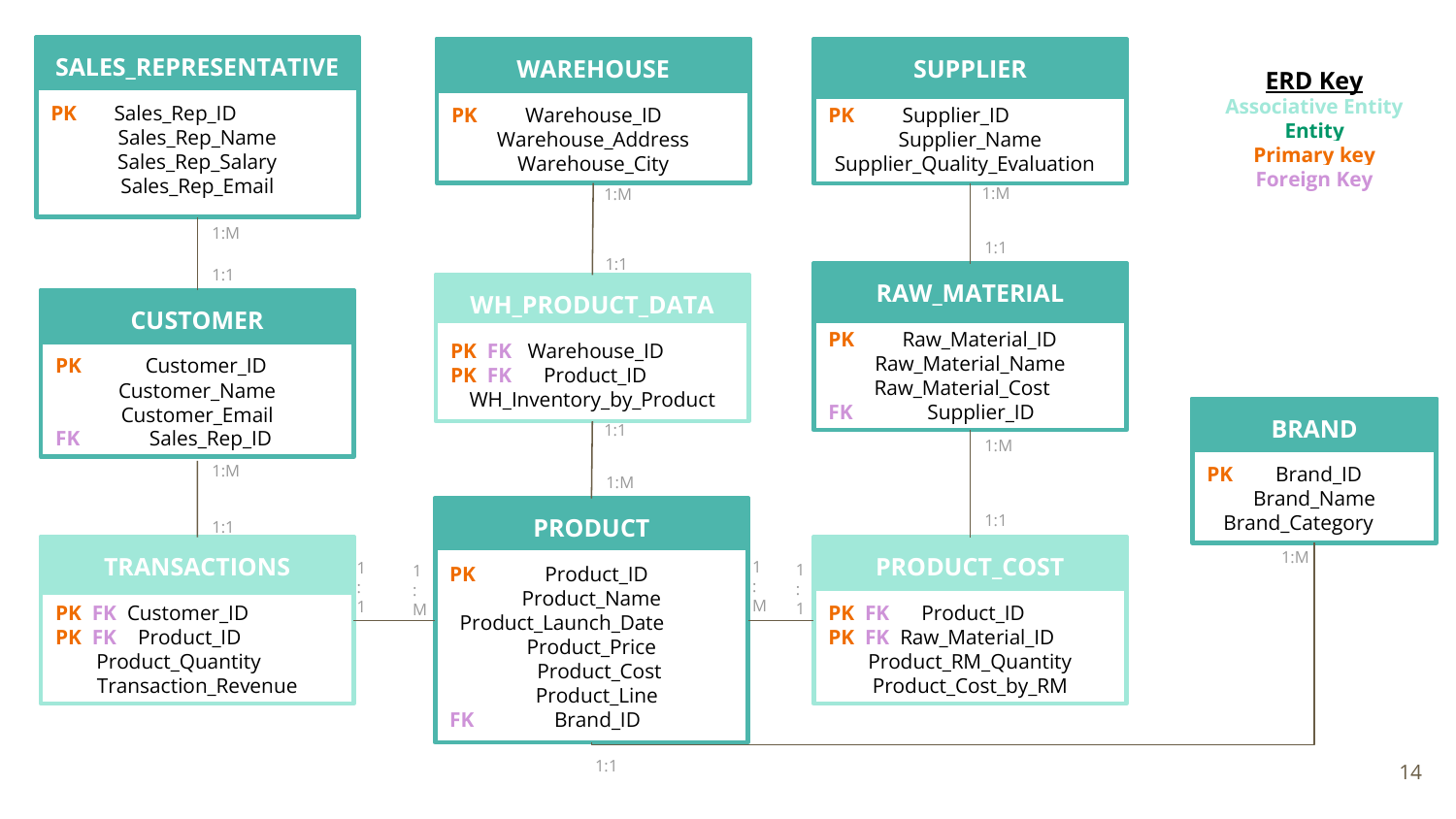

PK       Sales_Rep_ID
Sales_Rep_Name
Sales_Rep_Salary
Sales_Rep_Email
SALES_REPRESENTATIVE

PK         Warehouse_ID
Warehouse_Address
Warehouse_City
WAREHOUSE
SUPPLIER

PK         Supplier_ID
Supplier_Name
Supplier_Quality_Evaluation
ERD Key
Associative Entity
Entity
Primary key
Foreign Key
1:M
1:M
1:M
1:1
1:1
1:1

PK         Raw_Material_ID
Raw_Material_Name
Raw_Material_Cost
FK              Supplier_ID
RAW_MATERIAL

PK  FK   Warehouse_ID
PK  FK      Product_ID
WH_Inventory_by_Product
WH_PRODUCT_DATA

PK            Customer_ID
Customer_Name
Customer_Email
FK             Sales_Rep_ID
CUSTOMER
BRAND

PK        Brand_ID
Brand_Name
Brand_Category
1:1
1:M
1:M
1:M
1:1
PRODUCT

PK             Product_ID
Product_Name
Product_Launch_Date            Product_Price
   Product_Cost
  Product_Line
FK               Brand_ID
1:1
1:M

PK  FK      Product_ID
PK  FK  Raw_Material_ID
Product_RM_Quantity
Product_Cost_by_RM

PRODUCT_COST

PK  FK  Customer_ID
PK  FK    Product_ID
Product_Quantity        Transaction_Revenue
TRANSACTIONS
1:M
1:1
1:1
1:M
14
1:1